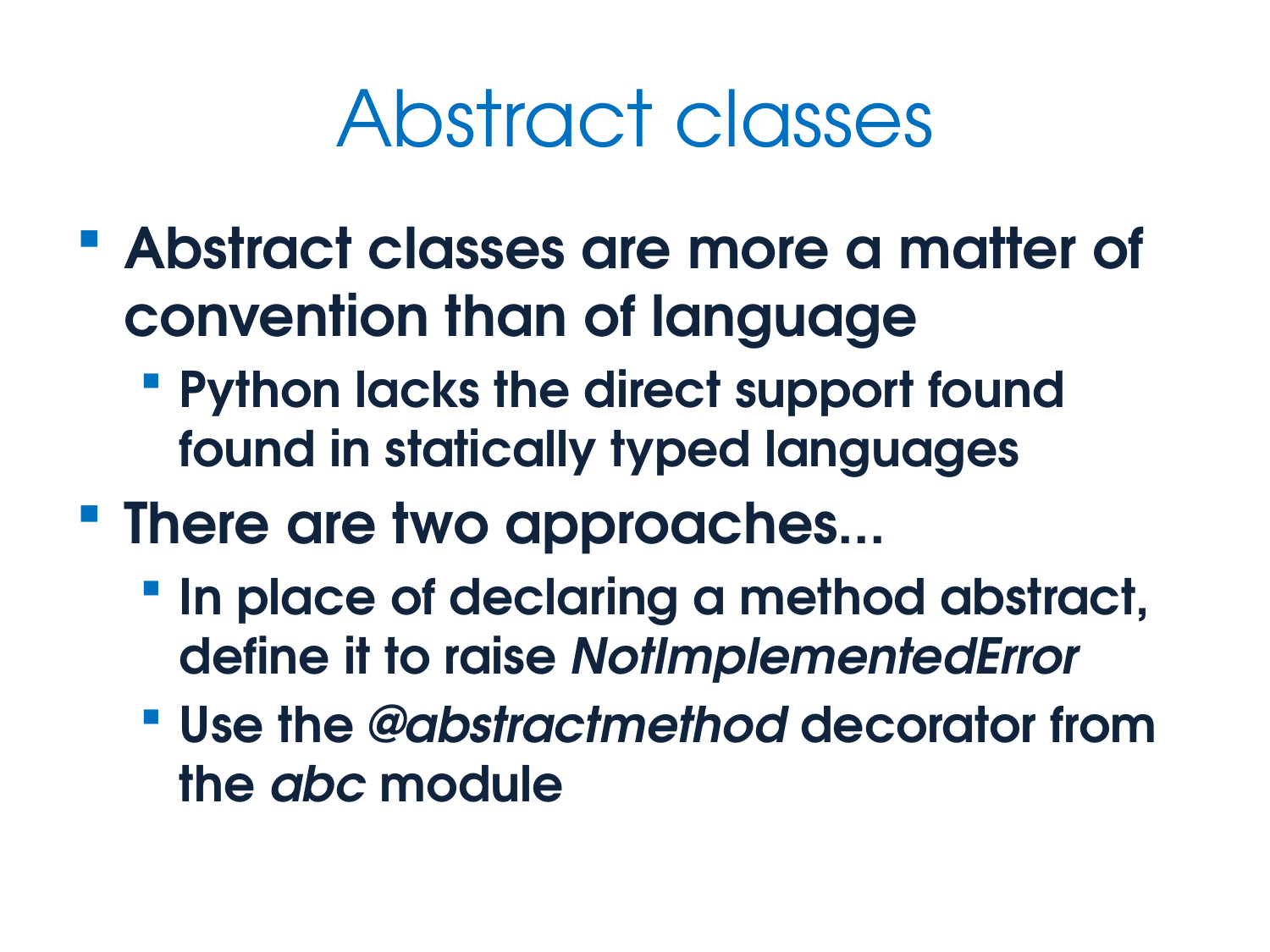

# Abstract classes
Abstract classes are more a matter of convention than of language
Python lacks the direct support found found in statically typed languages
There are two approaches...
In place of declaring a method abstract, define it to raise NotImplementedError
Use the @abstractmethod decorator from the abc module